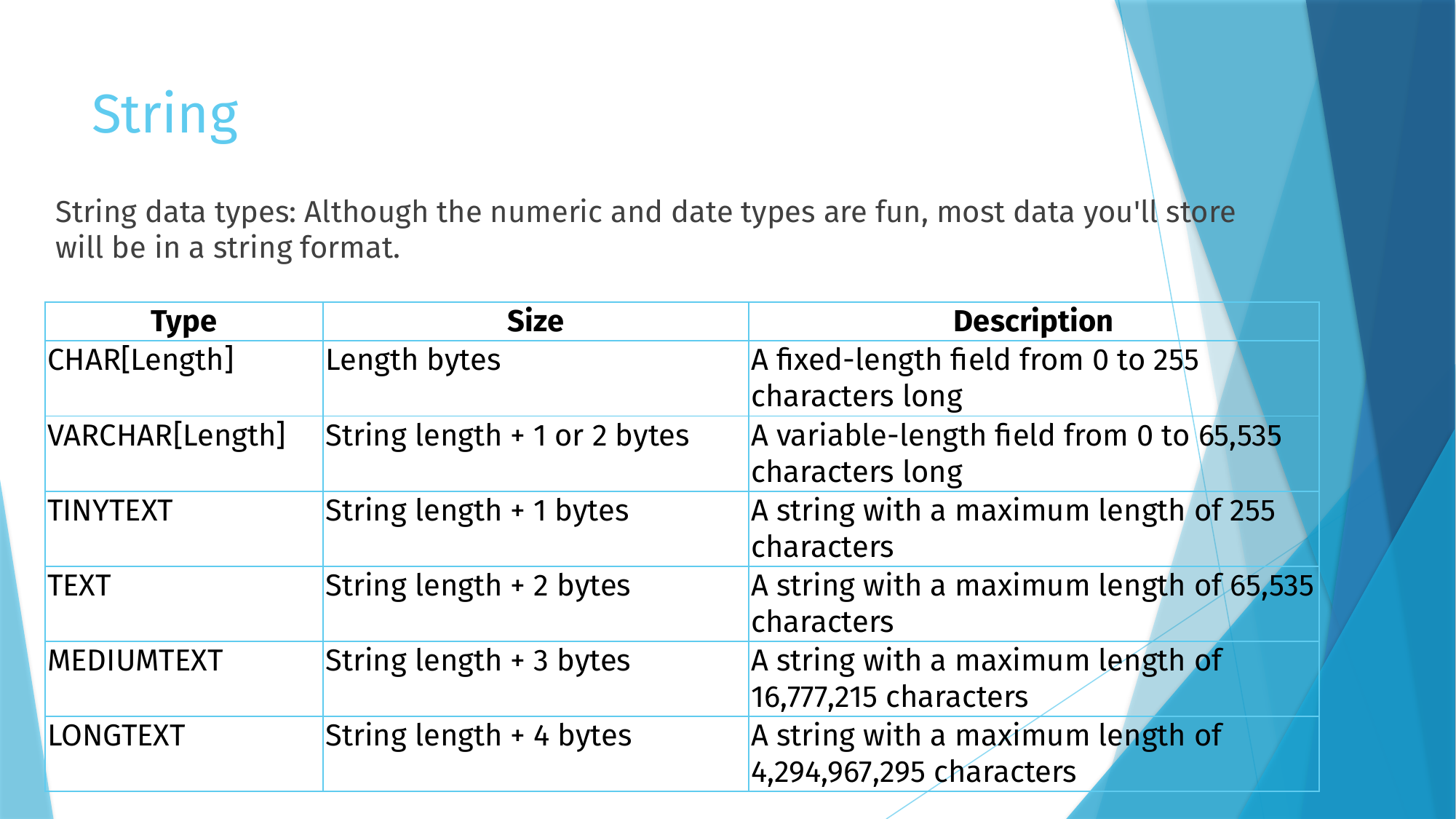

# String
String data types: Although the numeric and date types are fun, most data you'll store will be in a string format.
| Type | Size | Description |
| --- | --- | --- |
| CHAR[Length] | Length bytes | A fixed-length field from 0 to 255 characters long |
| VARCHAR[Length] | String length + 1 or 2 bytes | A variable-length field from 0 to 65,535 characters long |
| TINYTEXT | String length + 1 bytes | A string with a maximum length of 255 characters |
| TEXT | String length + 2 bytes | A string with a maximum length of 65,535 characters |
| MEDIUMTEXT | String length + 3 bytes | A string with a maximum length of 16,777,215 characters |
| LONGTEXT | String length + 4 bytes | A string with a maximum length of 4,294,967,295 characters |